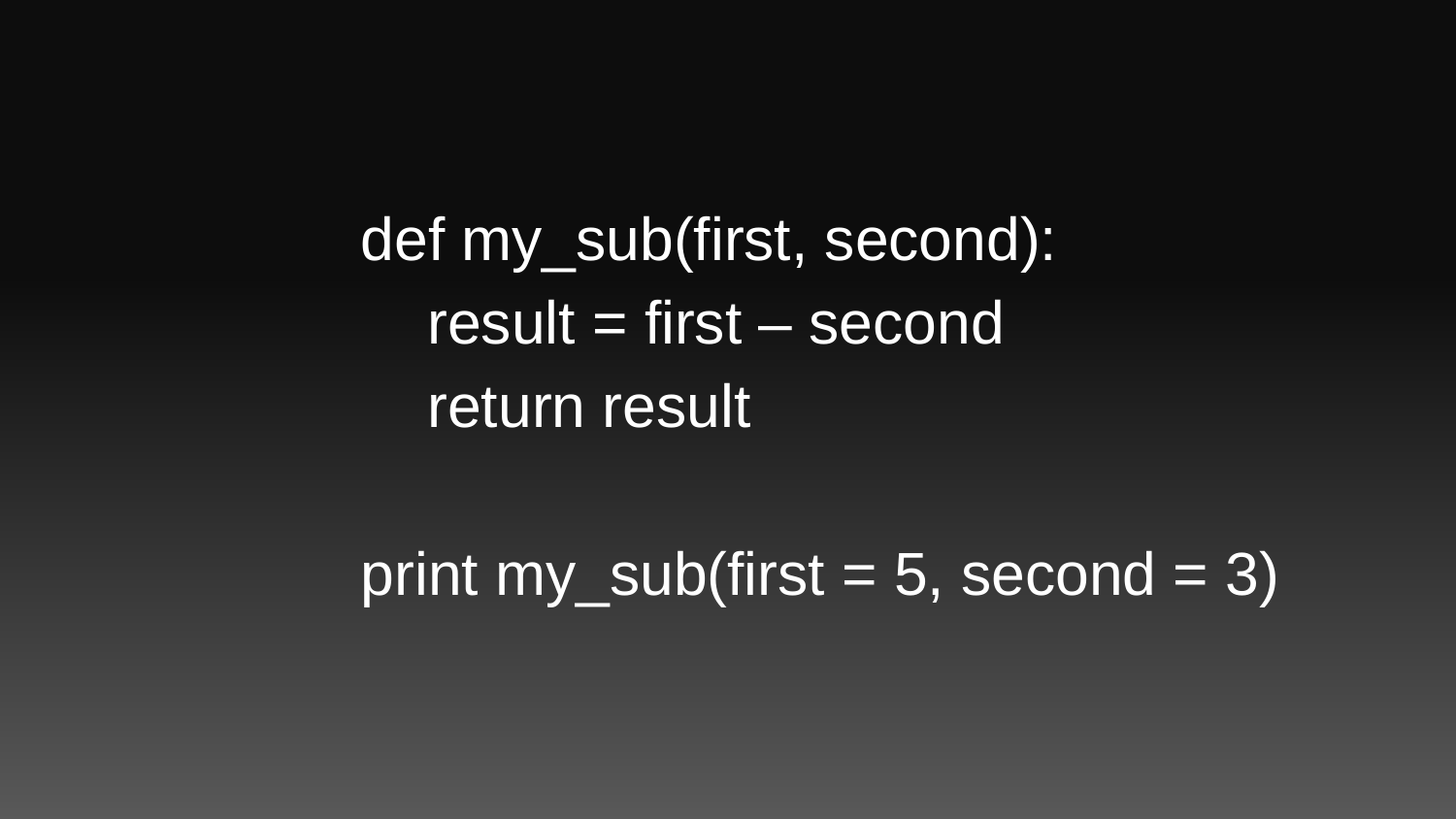

def my_sub(first, second):
    result = first – second
    return result

print my_sub(first = 5, second = 3)